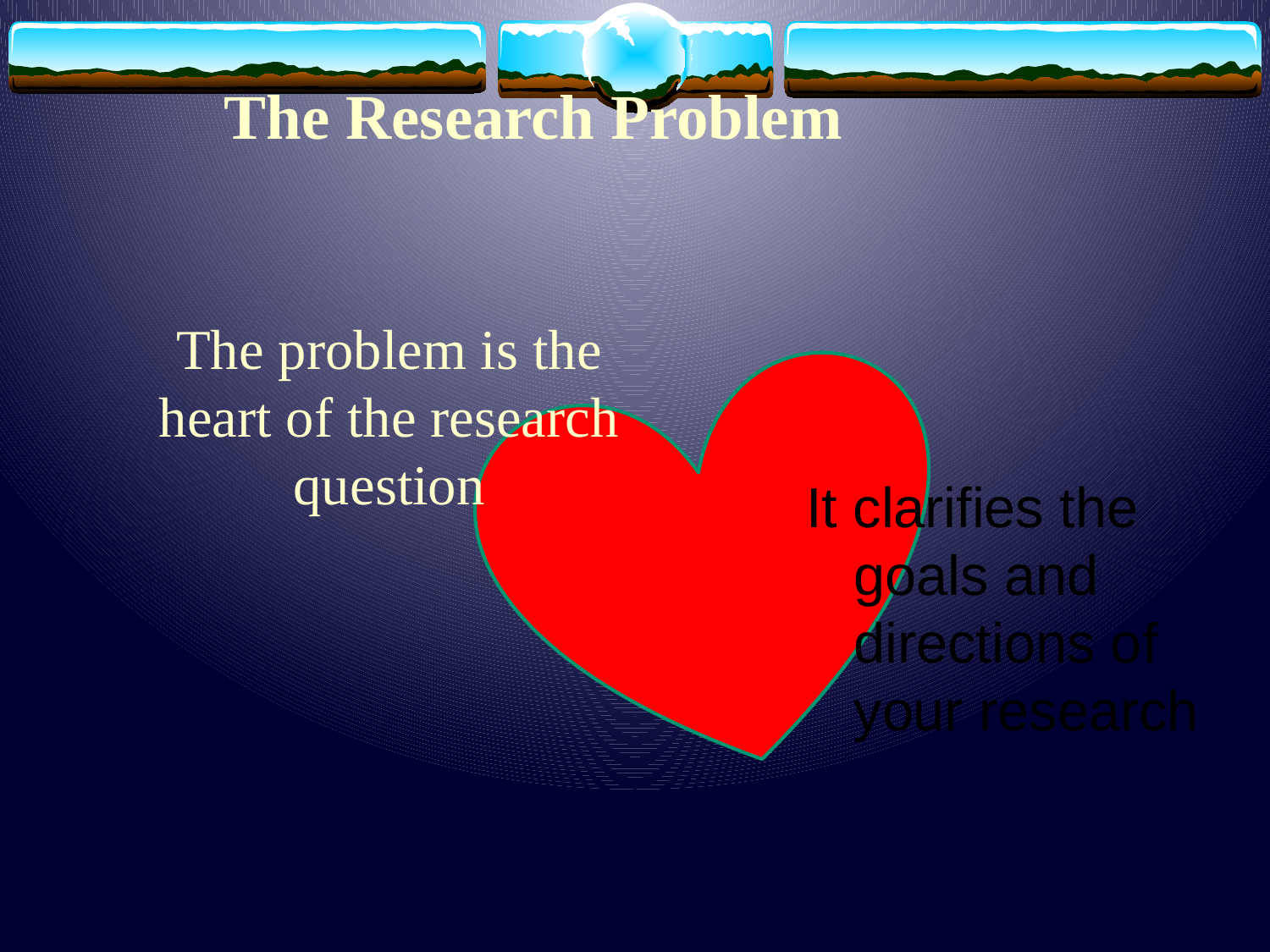

# The Research Problem
	The problem is the heart of the research question

It clarifies the goals and directions of your research